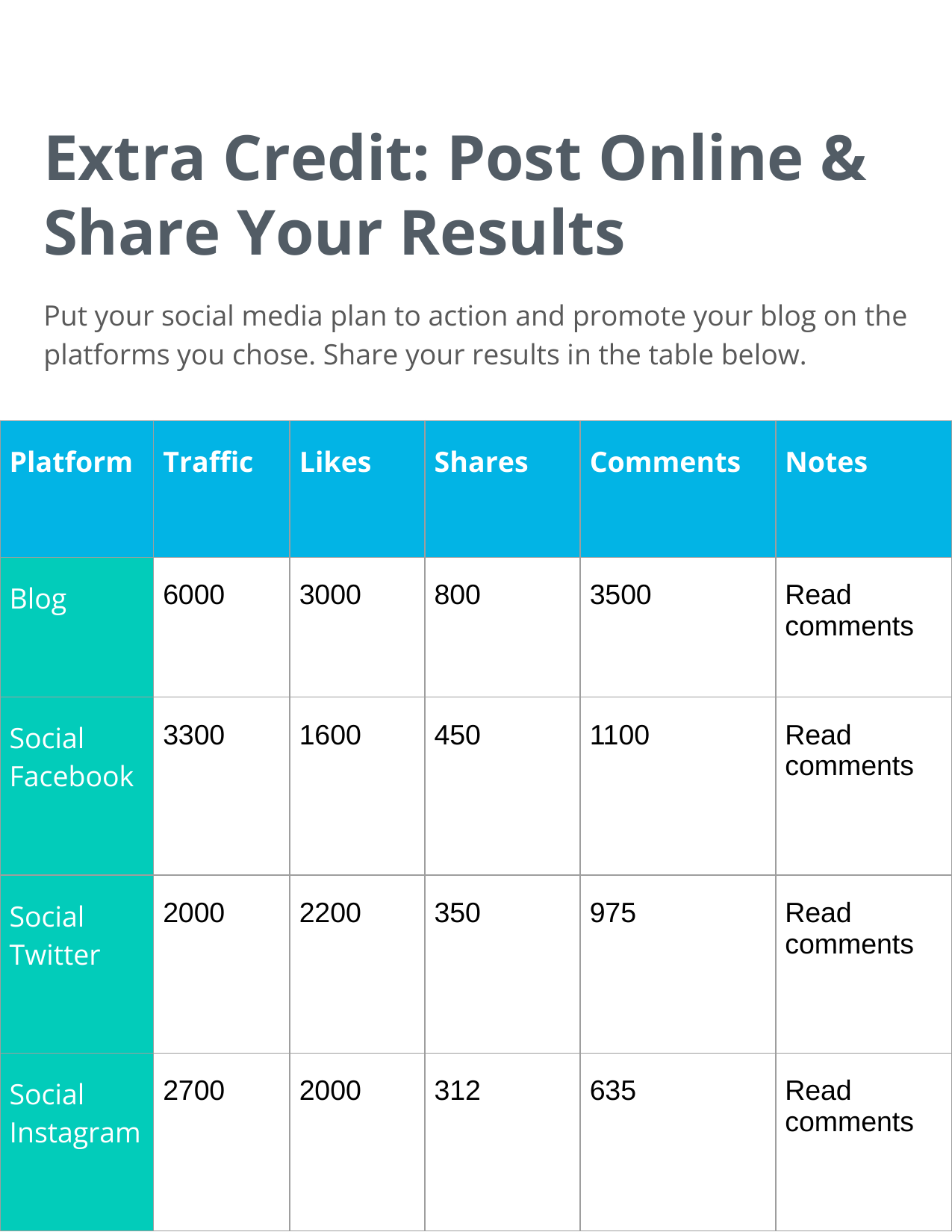

Extra Credit: Post Online & Share Your Results

Put your social media plan to action and promote your blog on the platforms you chose. Share your results in the table below.

| Platform | Traffic | Likes | Shares | Comments | Notes |
| --- | --- | --- | --- | --- | --- |
| Blog | 6000 | 3000 | 800 | 3500 | Read comments |
| Social Facebook | 3300 | 1600 | 450 | 1100 | Read comments |
| Social Twitter | 2000 | 2200 | 350 | 975 | Read comments |
| Social Instagram | 2700 | 2000 | 312 | 635 | Read comments |